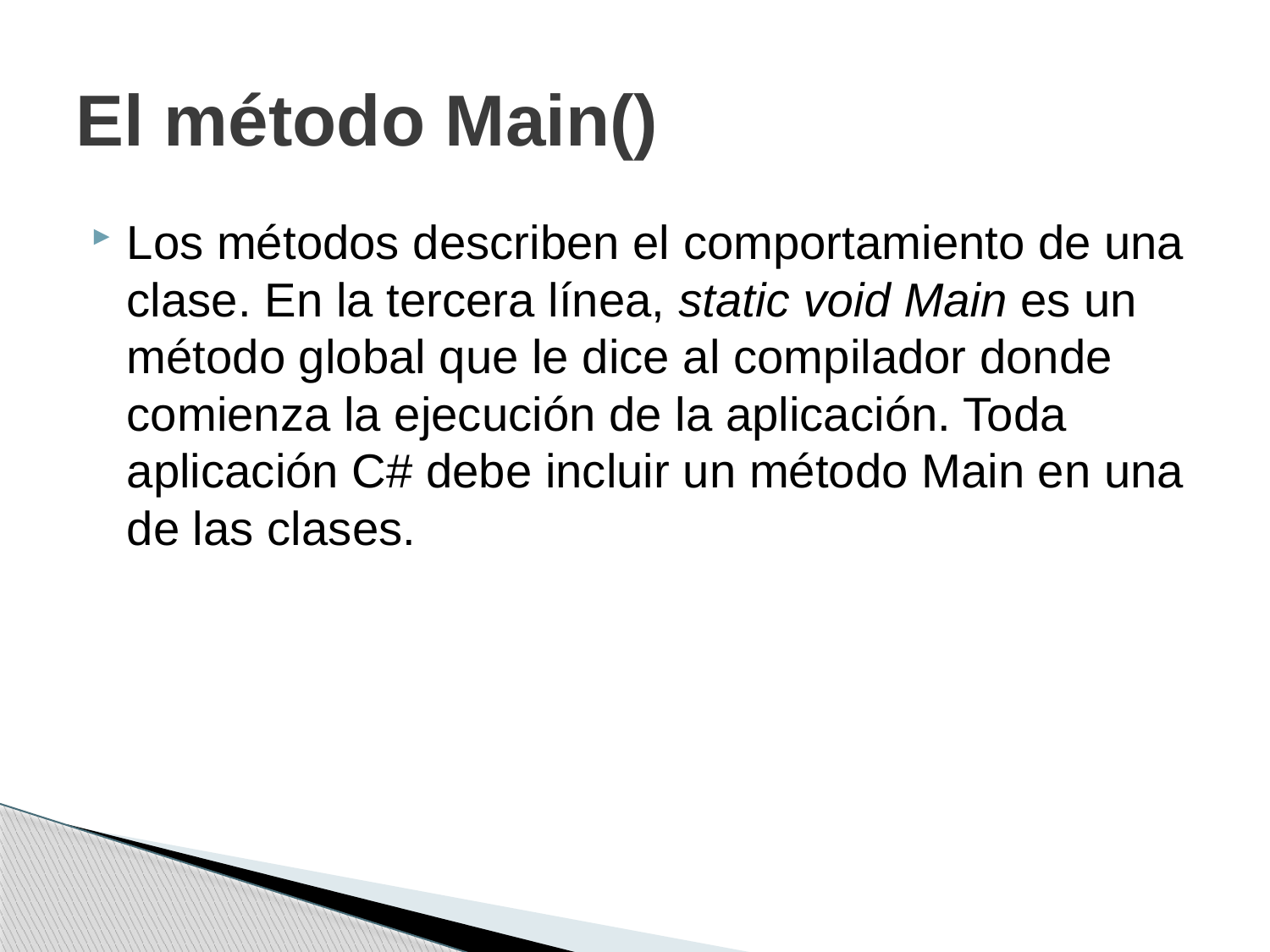

# El método Main()
Los métodos describen el comportamiento de una clase. En la tercera línea, static void Main es un método global que le dice al compilador donde comienza la ejecución de la aplicación. Toda aplicación C# debe incluir un método Main en una de las clases.